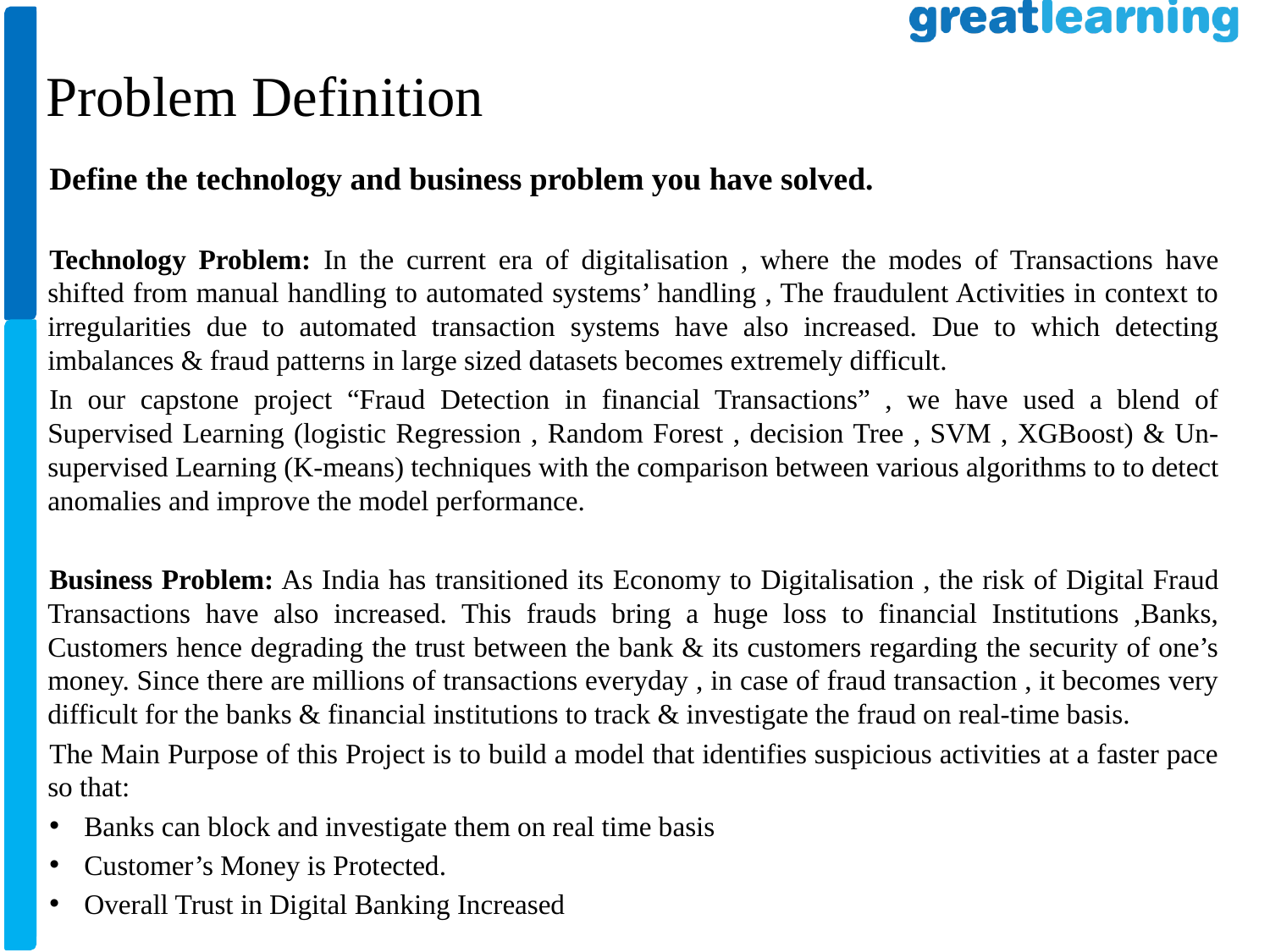

Problem Definition
Define the technology and business problem you have solved.

Technology Problem: In the current era of digitalisation , where the modes of Transactions have shifted from manual handling to automated systems’ handling , The fraudulent Activities in context to irregularities due to automated transaction systems have also increased. Due to which detecting imbalances & fraud patterns in large sized datasets becomes extremely difficult.
In our capstone project “Fraud Detection in financial Transactions” , we have used a blend of Supervised Learning (logistic Regression , Random Forest , decision Tree , SVM , XGBoost) & Un-supervised Learning (K-means) techniques with the comparison between various algorithms to to detect anomalies and improve the model performance.

Business Problem: As India has transitioned its Economy to Digitalisation , the risk of Digital Fraud Transactions have also increased. This frauds bring a huge loss to financial Institutions ,Banks, Customers hence degrading the trust between the bank & its customers regarding the security of one’s money. Since there are millions of transactions everyday , in case of fraud transaction , it becomes very difficult for the banks & financial institutions to track & investigate the fraud on real-time basis.
The Main Purpose of this Project is to build a model that identifies suspicious activities at a faster pace so that:
Banks can block and investigate them on real time basis
Customer’s Money is Protected.
Overall Trust in Digital Banking Increased